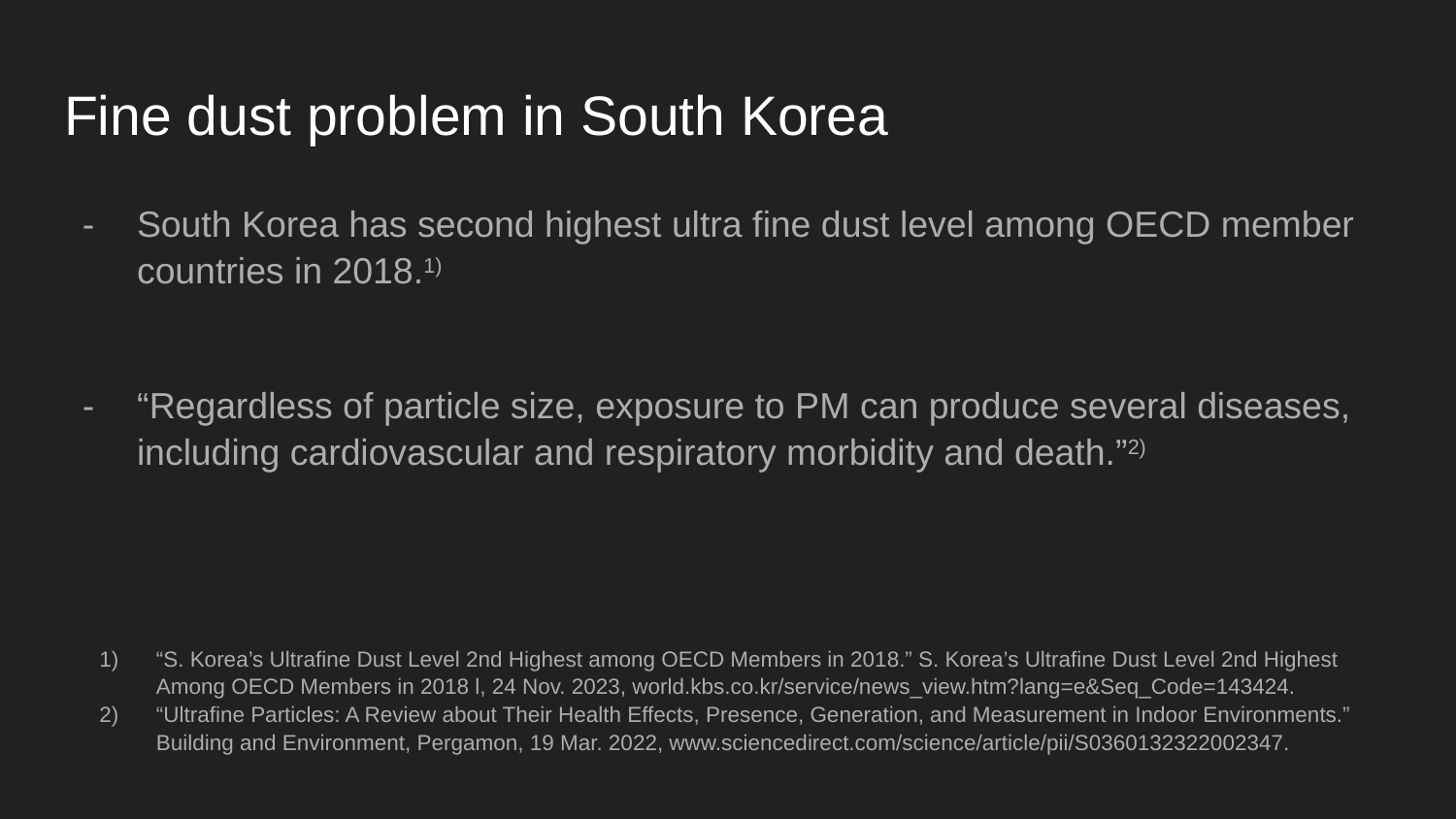

# Fine dust problem in South Korea
South Korea has second highest ultra fine dust level among OECD member countries in 2018.1)

“Regardless of particle size, exposure to PM can produce several diseases, including cardiovascular and respiratory morbidity and death.”2)
“S. Korea’s Ultrafine Dust Level 2nd Highest among OECD Members in 2018.” S. Korea’s Ultrafine Dust Level 2nd Highest Among OECD Members in 2018 l, 24 Nov. 2023, world.kbs.co.kr/service/news_view.htm?lang=e&Seq_Code=143424.
“Ultrafine Particles: A Review about Their Health Effects, Presence, Generation, and Measurement in Indoor Environments.” Building and Environment, Pergamon, 19 Mar. 2022, www.sciencedirect.com/science/article/pii/S0360132322002347.